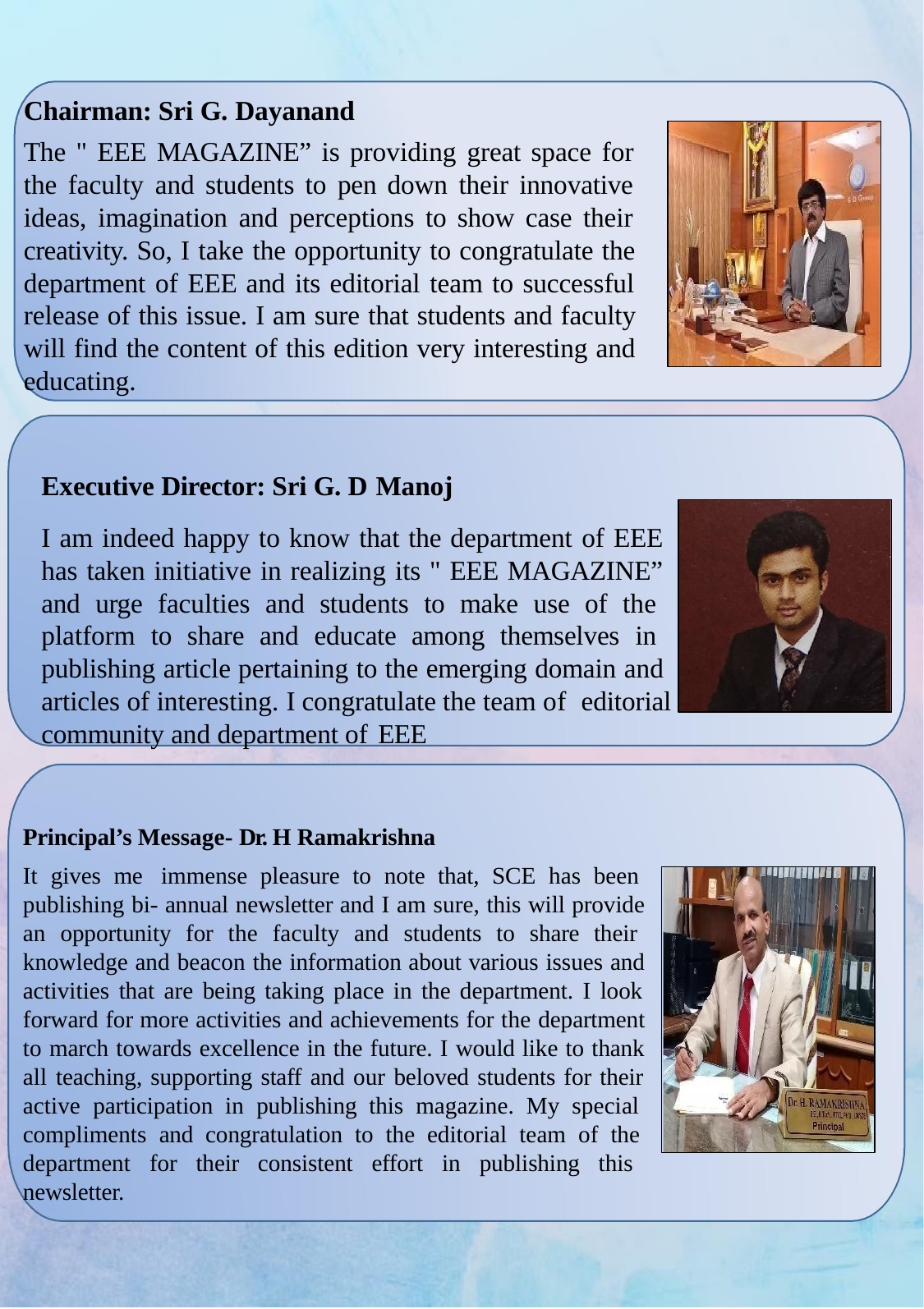

Chairman: Sri G. Dayanand
The " EEE MAGAZINE” is providing great space for  the faculty and students to pen down their innovative  ideas, imagination and perceptions to show case their  creativity. So, I take the opportunity to congratulate the  department of EEE and its editorial team to successful  release of this issue. I am sure that students and faculty  will find the content of this edition very interesting and  educating.

Executive Director: Sri G. D Manoj
I am indeed happy to know that the department of EEE  has taken initiative in realizing its " EEE MAGAZINE”  and urge faculties and students to make use of the  platform to share and educate among themselves in  publishing article pertaining to the emerging domain and  articles of interesting. I congratulate the team of  editorial community and department of EEE

Principal’s Message- Dr. H Ramakrishna
It gives me immense pleasure to note that, SCE has been  publishing bi- annual newsletter and I am sure, this will provide  an opportunity for the faculty and students to share their  knowledge and beacon the information about various issues and  activities that are being taking place in the department. I look  forward for more activities and achievements for the department  to march towards excellence in the future. I would like to thank  all teaching, supporting staff and our beloved students for their  active participation in publishing this magazine. My special  compliments and congratulation to the editorial team of the  department for their consistent effort in publishing this  newsletter.